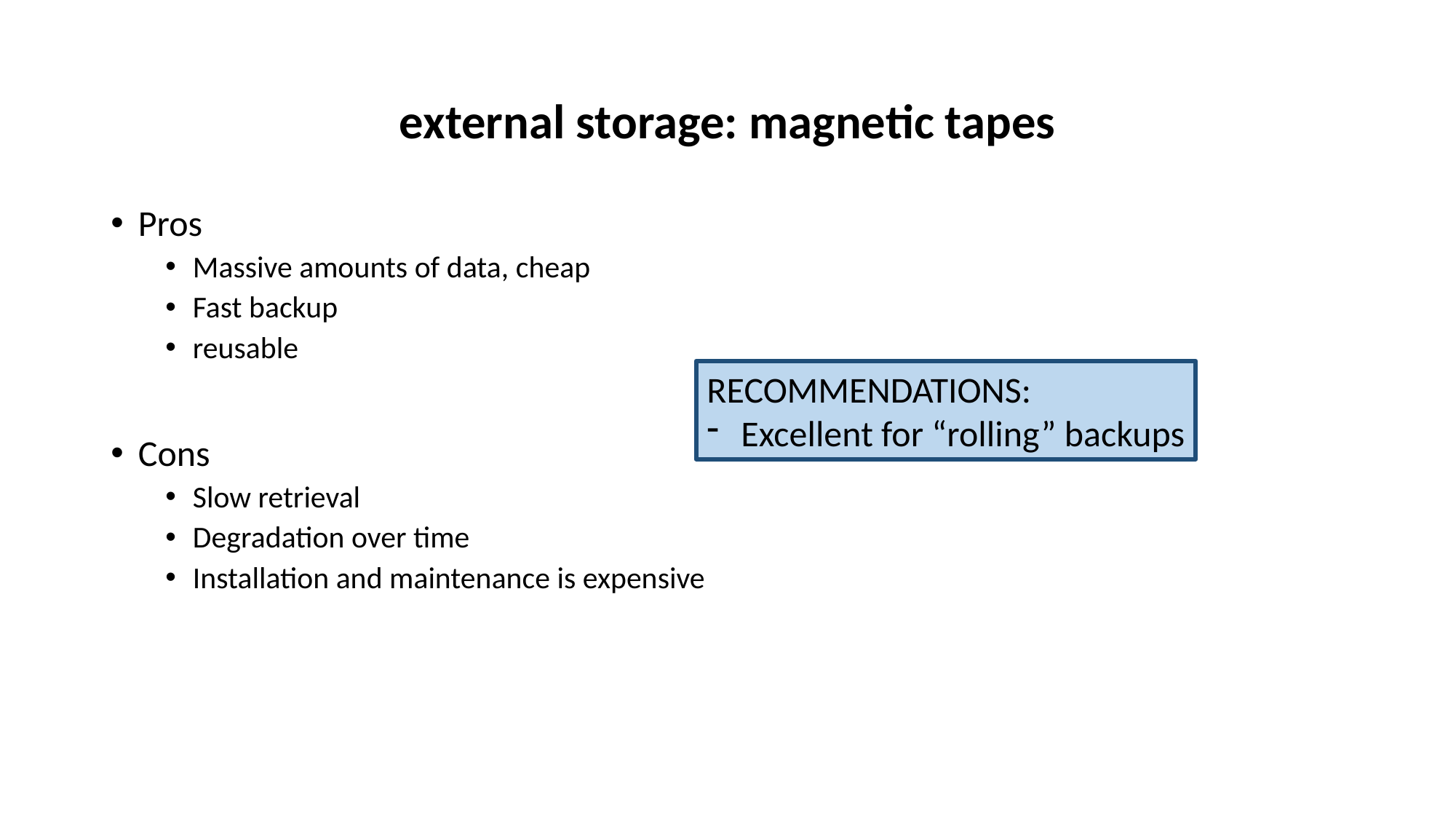

# external storage: magnetic tapes
Pros
Massive amounts of data, cheap
Fast backup
reusable

Cons
Slow retrieval
Degradation over time
Installation and maintenance is expensive
RECOMMENDATIONS:
Excellent for “rolling” backups